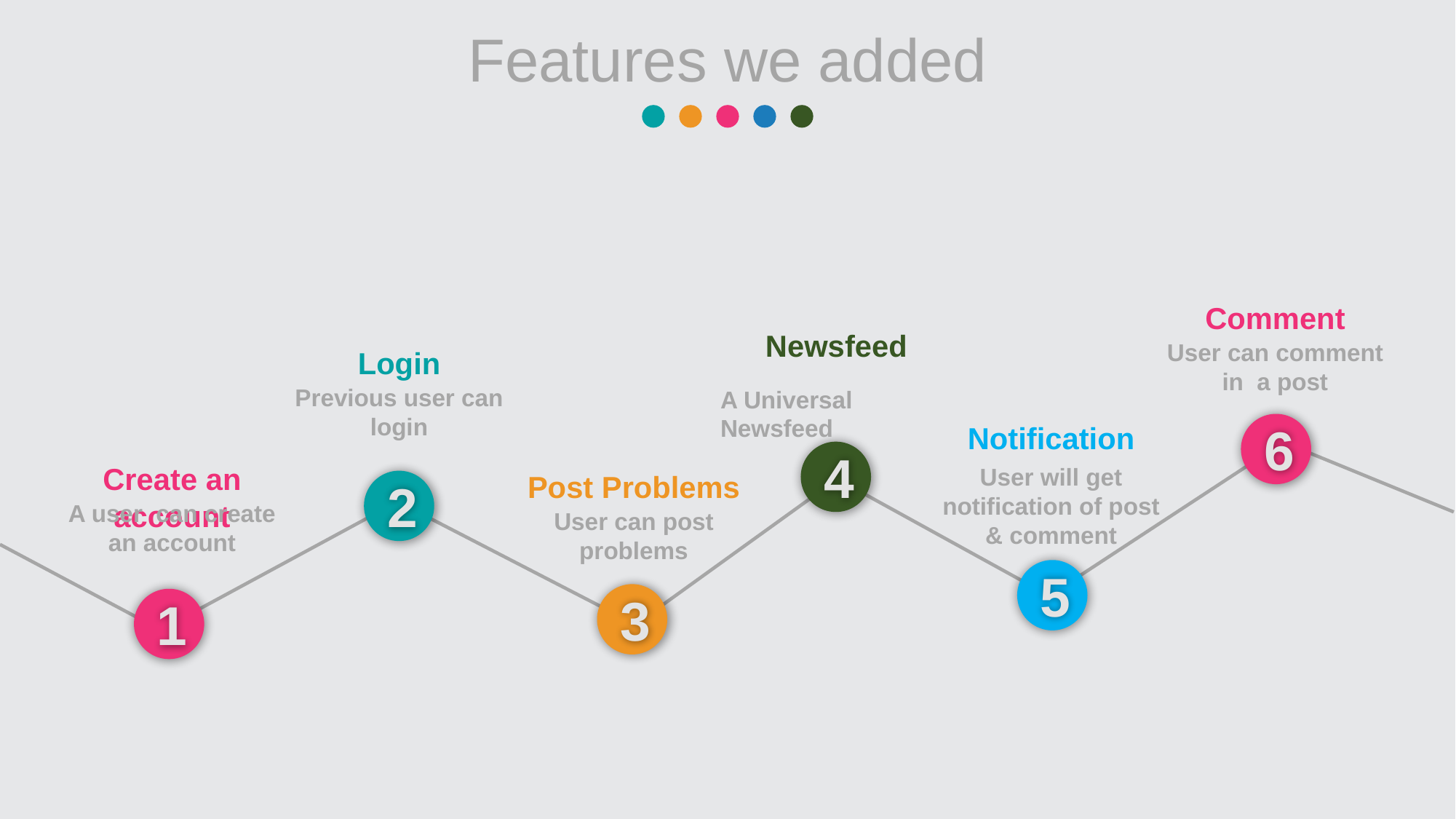

Features we added

Comment
User can comment in  a post
Newsfeed
A Universal Newsfeed
Login
Previous user can login
6

Notification
User will get notification of post & comment
4

Create an account
A user  can create an account
Post Problems
User can post problems
2

5

3

1